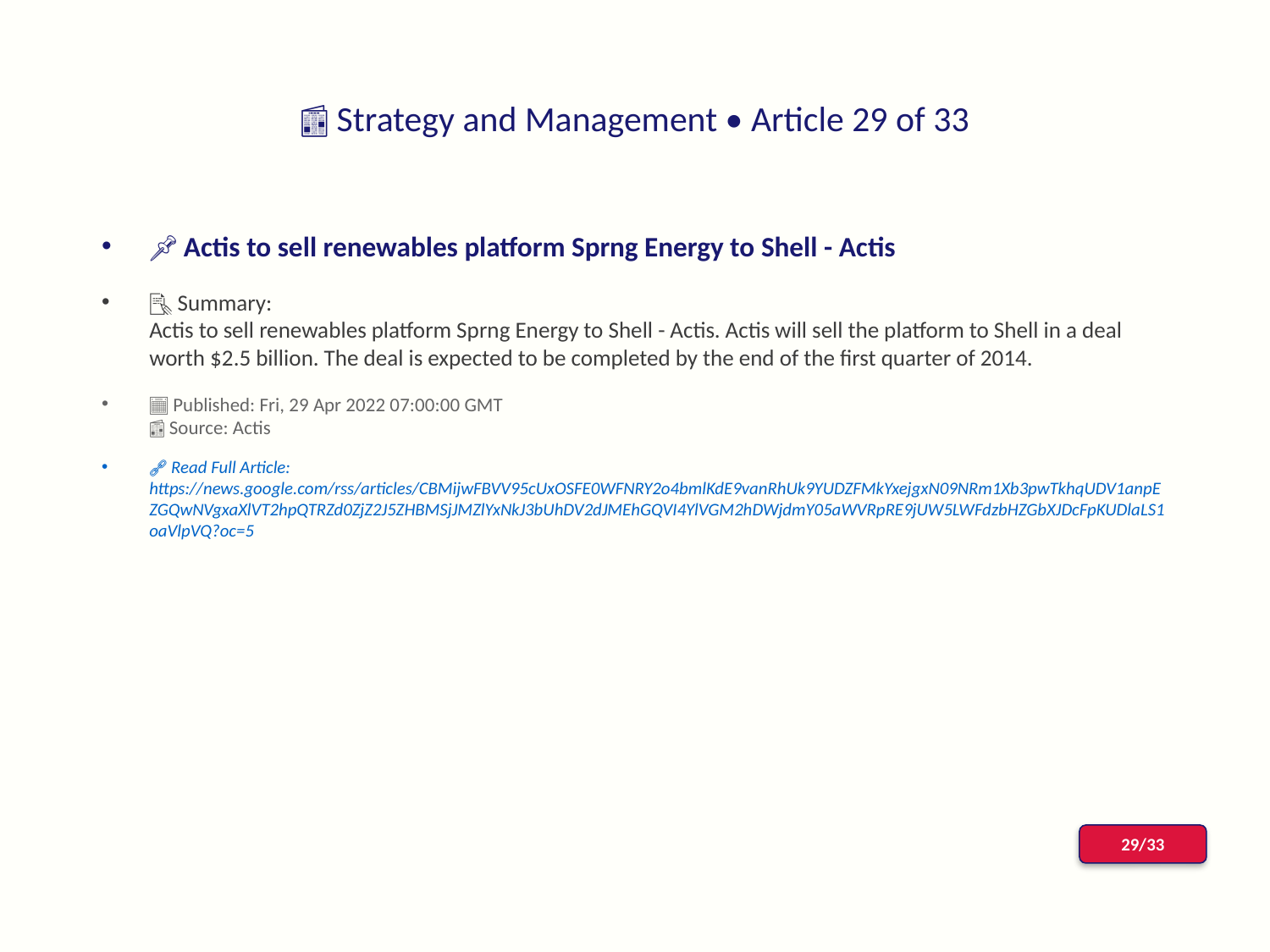

# 📰 Strategy and Management • Article 29 of 33
📌 Actis to sell renewables platform Sprng Energy to Shell - Actis
📝 Summary:
Actis to sell renewables platform Sprng Energy to Shell - Actis. Actis will sell the platform to Shell in a deal worth $2.5 billion. The deal is expected to be completed by the end of the first quarter of 2014.
📅 Published: Fri, 29 Apr 2022 07:00:00 GMT
📰 Source: Actis
🔗 Read Full Article: https://news.google.com/rss/articles/CBMijwFBVV95cUxOSFE0WFNRY2o4bmlKdE9vanRhUk9YUDZFMkYxejgxN09NRm1Xb3pwTkhqUDV1anpEZGQwNVgxaXlVT2hpQTRZd0ZjZ2J5ZHBMSjJMZlYxNkJ3bUhDV2dJMEhGQVI4YlVGM2hDWjdmY05aWVRpRE9jUW5LWFdzbHZGbXJDcFpKUDlaLS1oaVlpVQ?oc=5
29/33